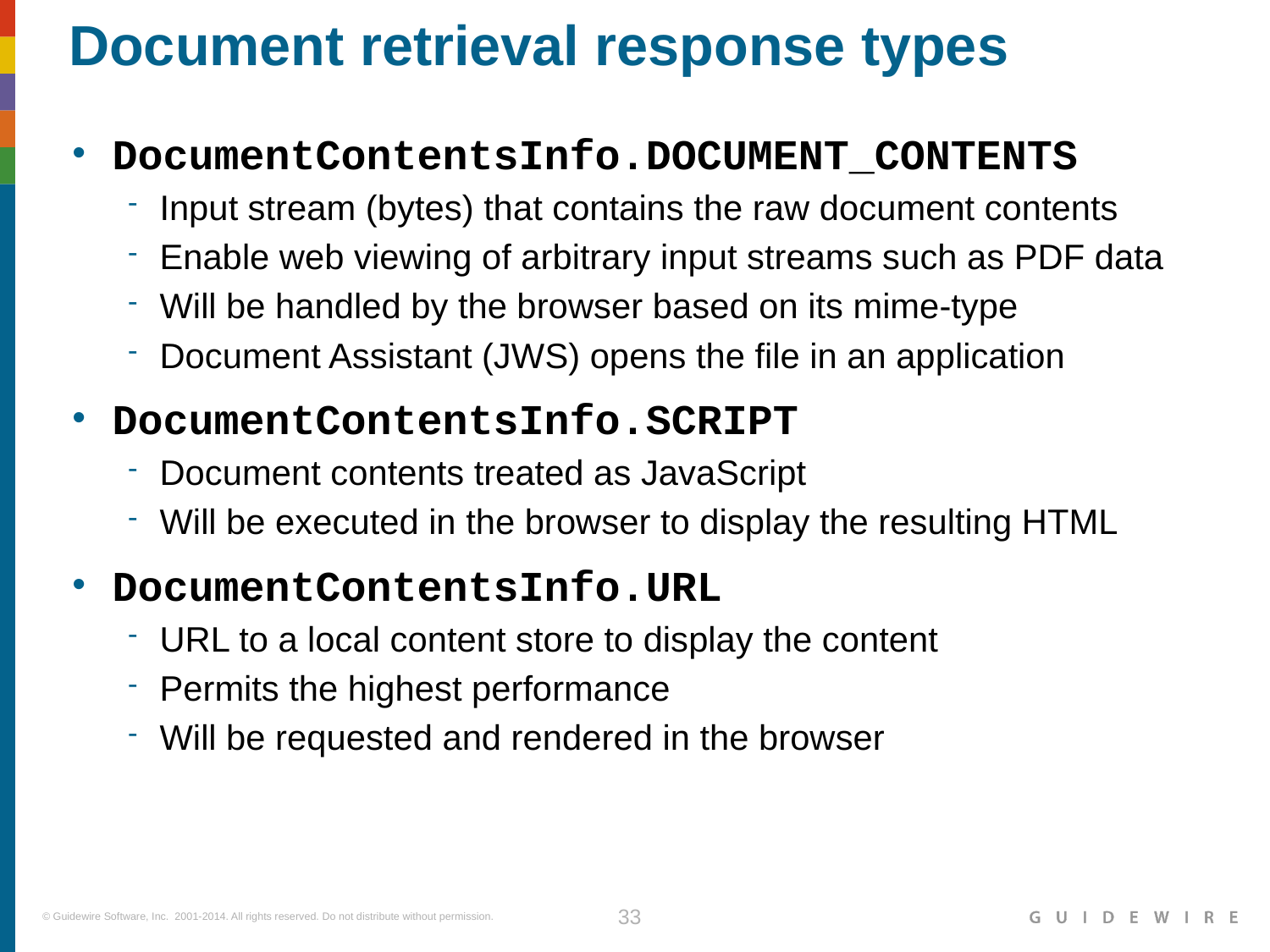

# Document retrieval response types
DocumentContentsInfo.DOCUMENT_CONTENTS
Input stream (bytes) that contains the raw document contents
Enable web viewing of arbitrary input streams such as PDF data
Will be handled by the browser based on its mime-type
Document Assistant (JWS) opens the file in an application
DocumentContentsInfo.SCRIPT
Document contents treated as JavaScript
Will be executed in the browser to display the resulting HTML
DocumentContentsInfo.URL
URL to a local content store to display the content
Permits the highest performance
Will be requested and rendered in the browser